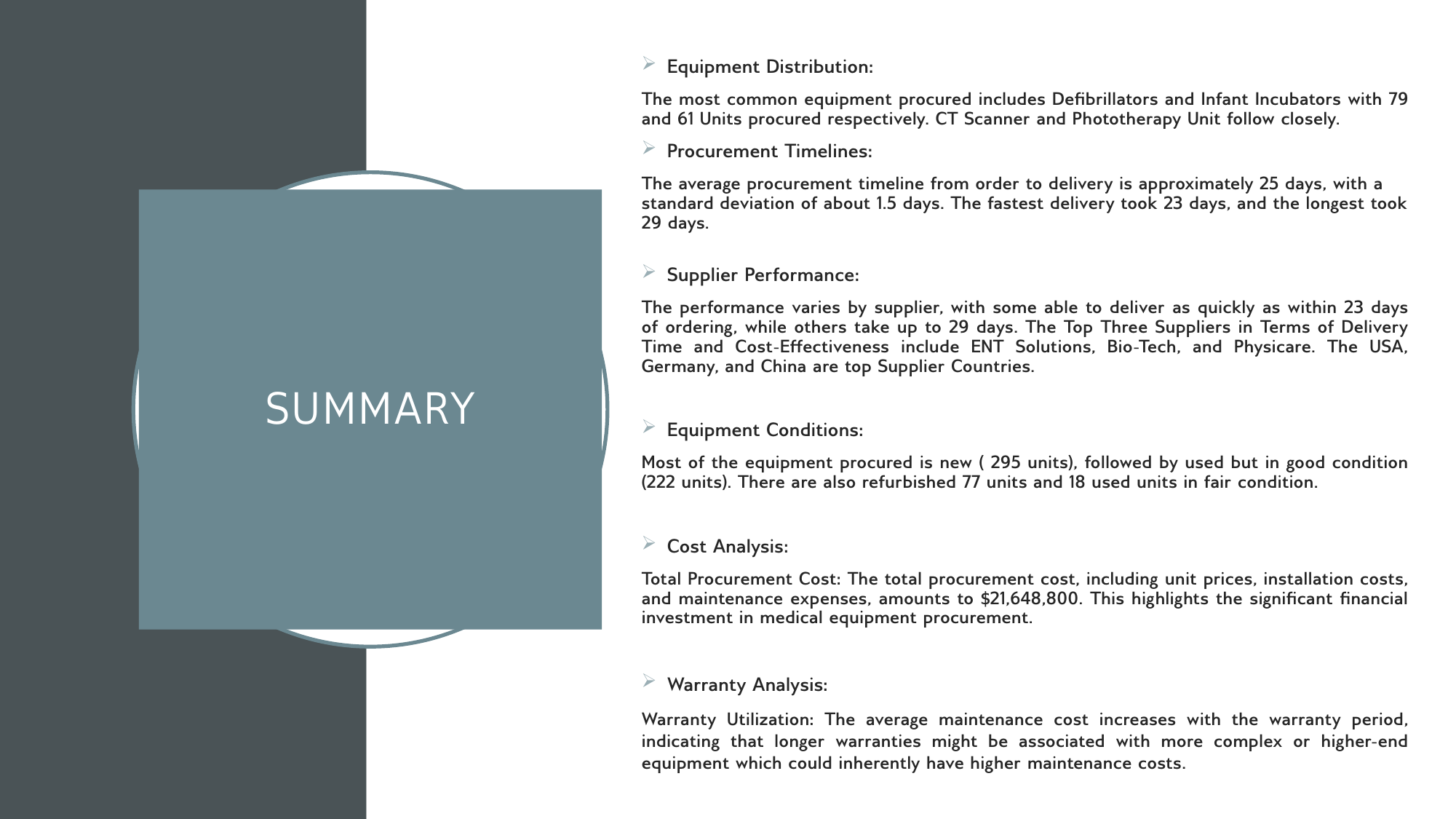

Equipment Distribution:
The most common equipment procured includes Defibrillators and Infant Incubators with 79 and 61 Units procured respectively. CT Scanner and Phototherapy Unit follow closely.
Procurement Timelines:
The average procurement timeline from order to delivery is approximately 25 days, with a standard deviation of about 1.5 days. The fastest delivery took 23 days, and the longest took 29 days.
Supplier Performance:
The performance varies by supplier, with some able to deliver as quickly as within 23 days of ordering, while others take up to 29 days. The Top Three Suppliers in Terms of Delivery Time and Cost-Effectiveness include ENT Solutions, Bio-Tech, and Physicare. The USA, Germany, and China are top Supplier Countries.

Equipment Conditions:
Most of the equipment procured is new ( 295 units), followed by used but in good condition (222 units). There are also refurbished 77 units and 18 used units in fair condition.

Cost Analysis:
Total Procurement Cost: The total procurement cost, including unit prices, installation costs, and maintenance expenses, amounts to $21,648,800. This highlights the significant financial investment in medical equipment procurement.

Warranty Analysis:
Warranty Utilization: The average maintenance cost increases with the warranty period, indicating that longer warranties might be associated with more complex or higher-end equipment which could inherently have higher maintenance costs.

# SUMMARY